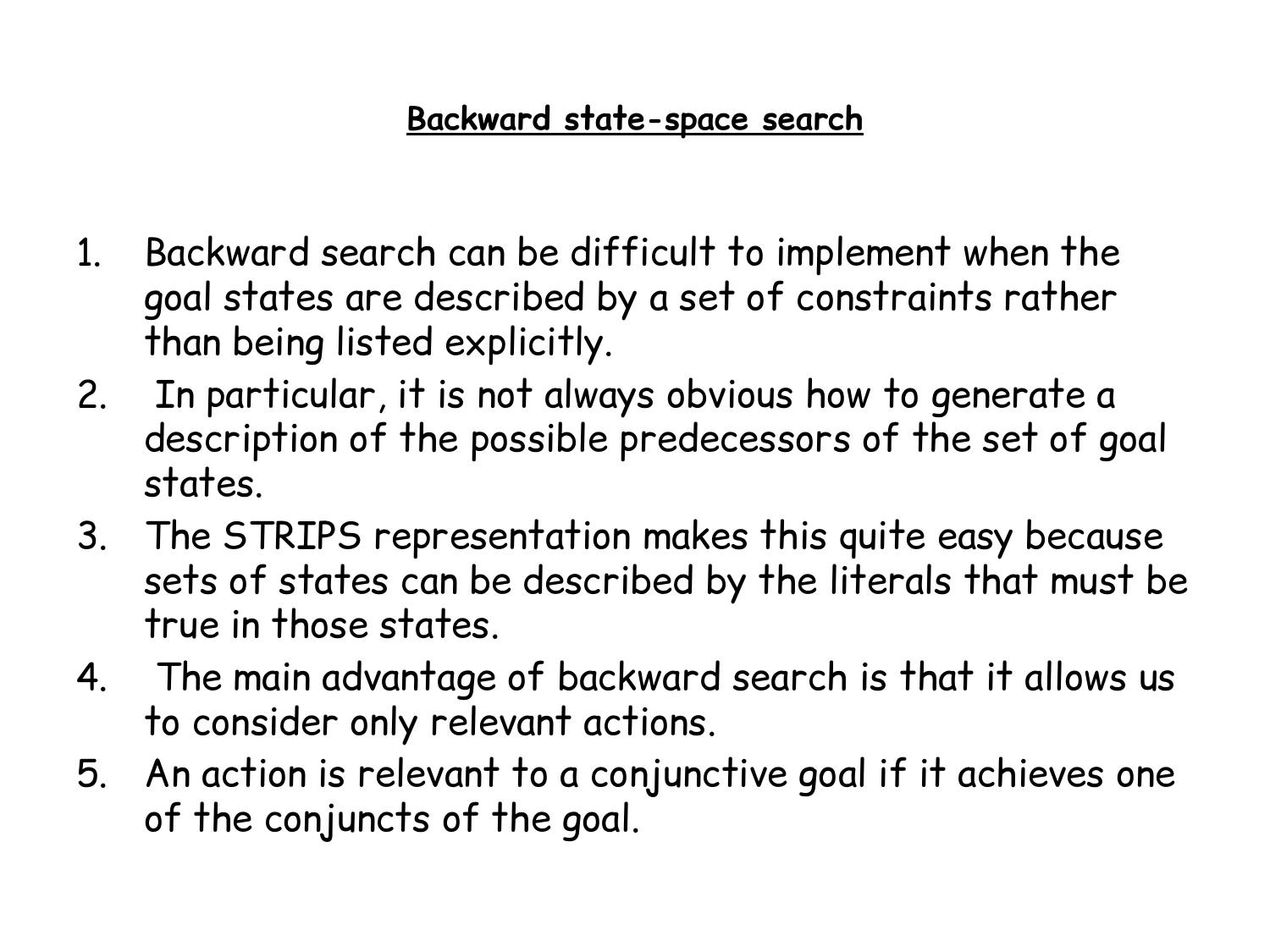

# Backward state-space search
Backward search can be difficult to implement when the goal states are described by a set of constraints rather than being listed explicitly.
 In particular, it is not always obvious how to generate a description of the possible predecessors of the set of goal states.
The STRIPS representation makes this quite easy because sets of states can be described by the literals that must be true in those states.
 The main advantage of backward search is that it allows us to consider only relevant actions.
An action is relevant to a conjunctive goal if it achieves one of the conjuncts of the goal.